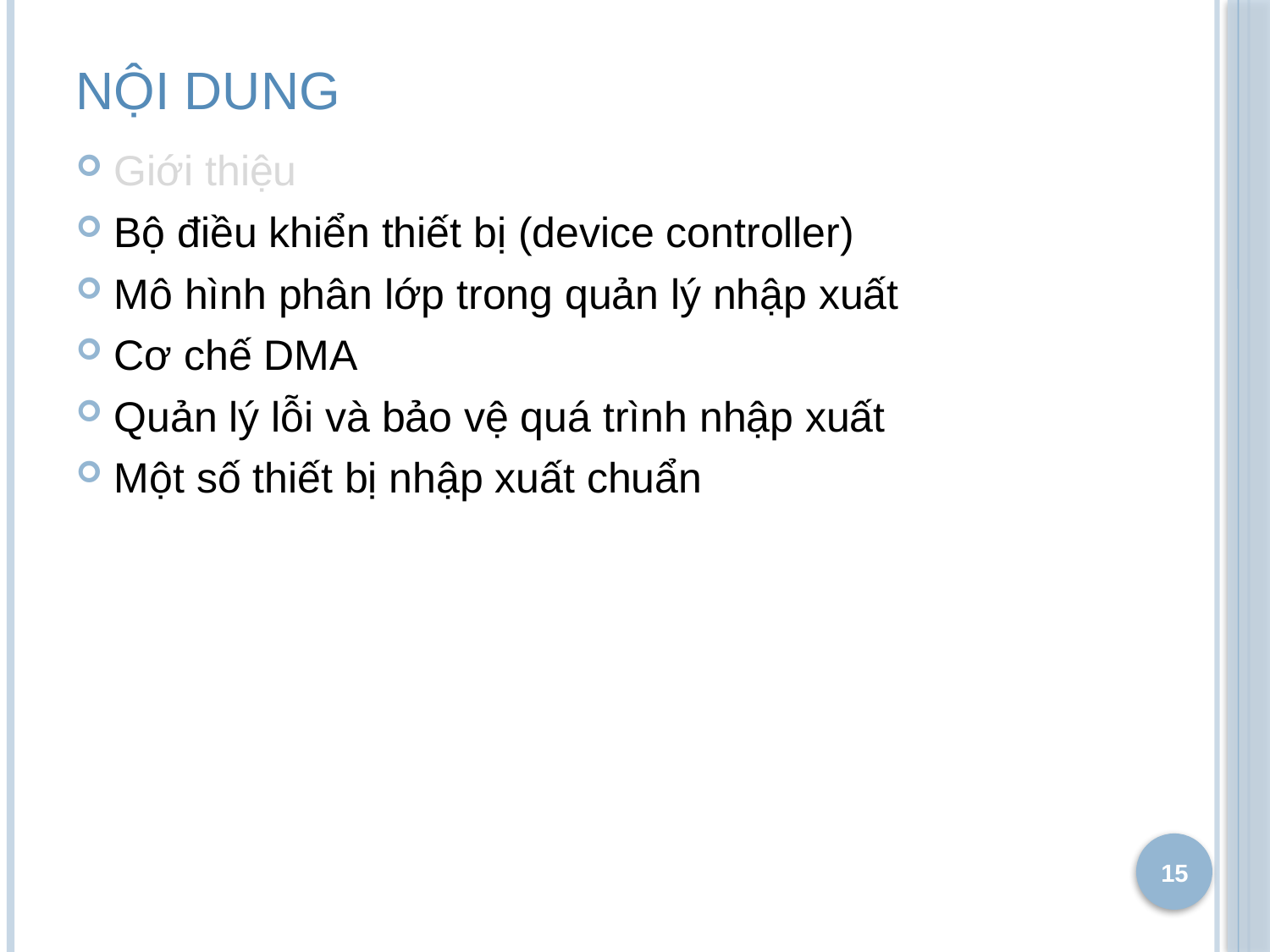

# Nội dung
Giới thiệu
Bộ điều khiển thiết bị (device controller)
Mô hình phân lớp trong quản lý nhập xuất
Cơ chế DMA
Quản lý lỗi và bảo vệ quá trình nhập xuất
Một số thiết bị nhập xuất chuẩn

15